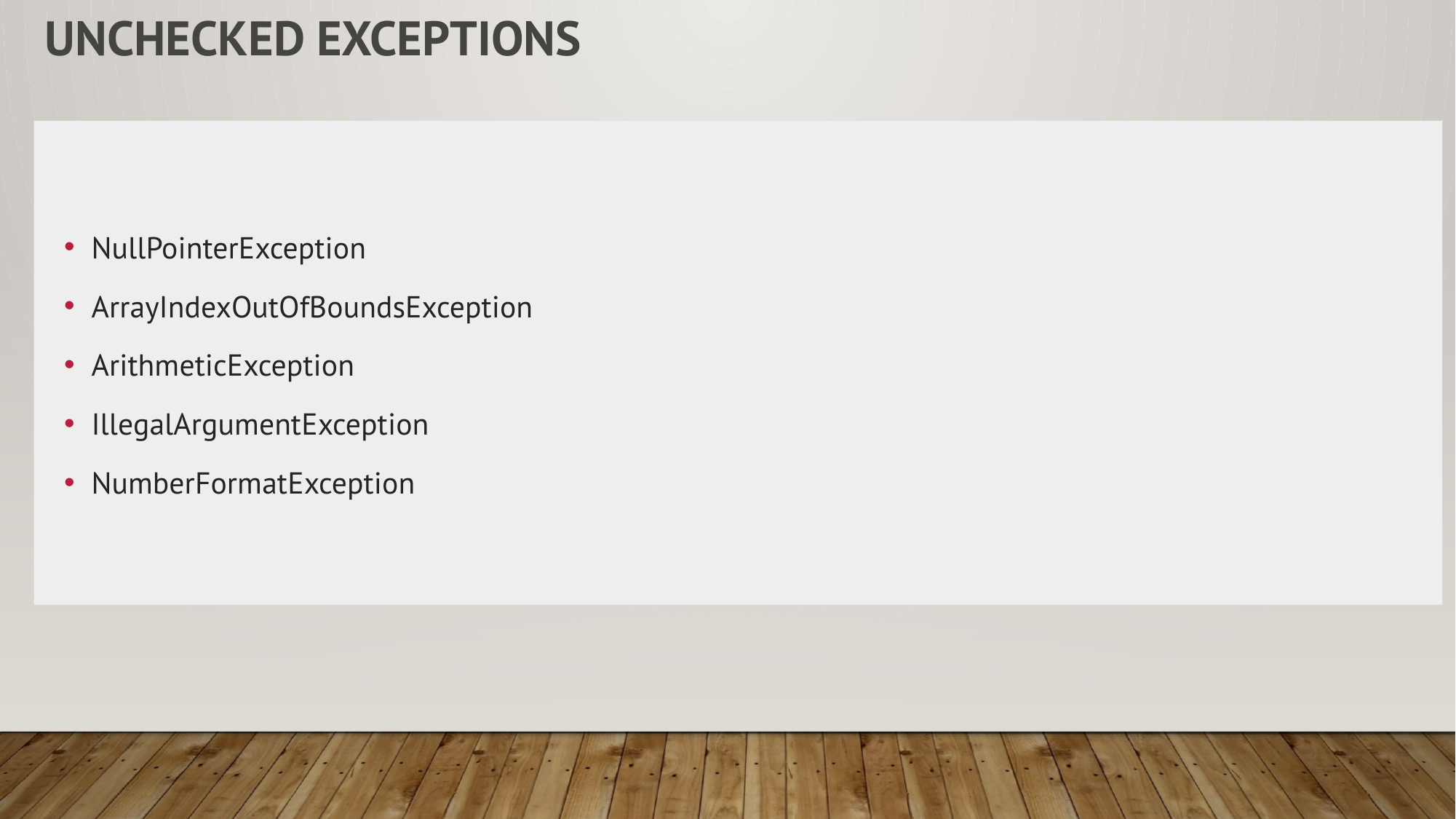

# Unchecked exceptions

NullPointerException
ArrayIndexOutOfBoundsException
ArithmeticException
IllegalArgumentException
NumberFormatException